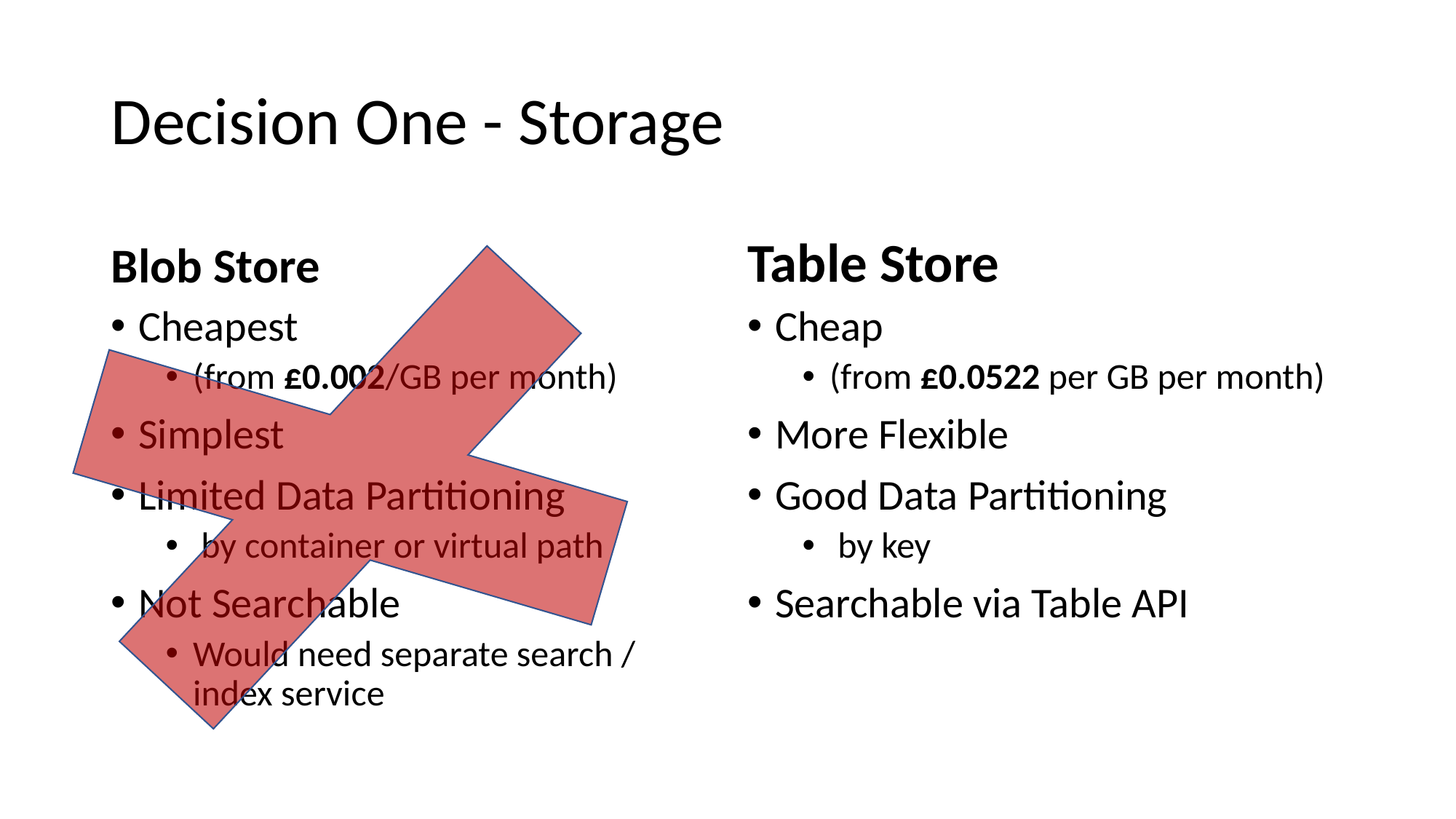

# Decision One - Storage
Blob Store
Table Store

Cheapest
(from £0.002/GB per month)
Simplest
Limited Data Partitioning
 by container or virtual path
Not Searchable
Would need separate search / index service

Cheap
(from £0.0522 per GB per month)
More Flexible
Good Data Partitioning
 by key
Searchable via Table API